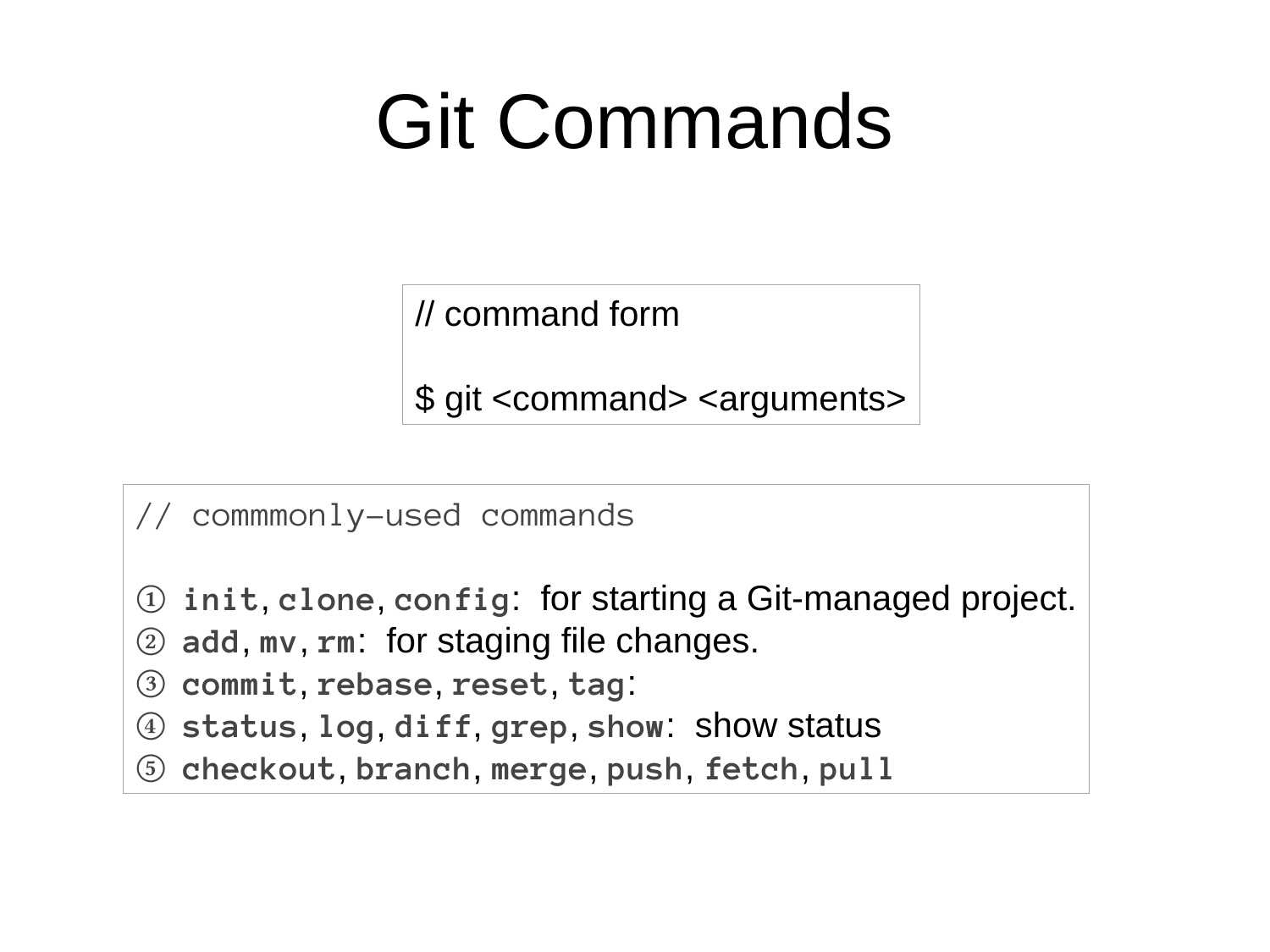

# Git Commands
// command form

$ git <command> <arguments>
// commmonly-used commands

init, clone, config:  for starting a Git-managed project.
add, mv, rm:  for staging file changes.
commit, rebase, reset, tag:
status, log, diff, grep, show:  show status
checkout, branch, merge, push, fetch, pull